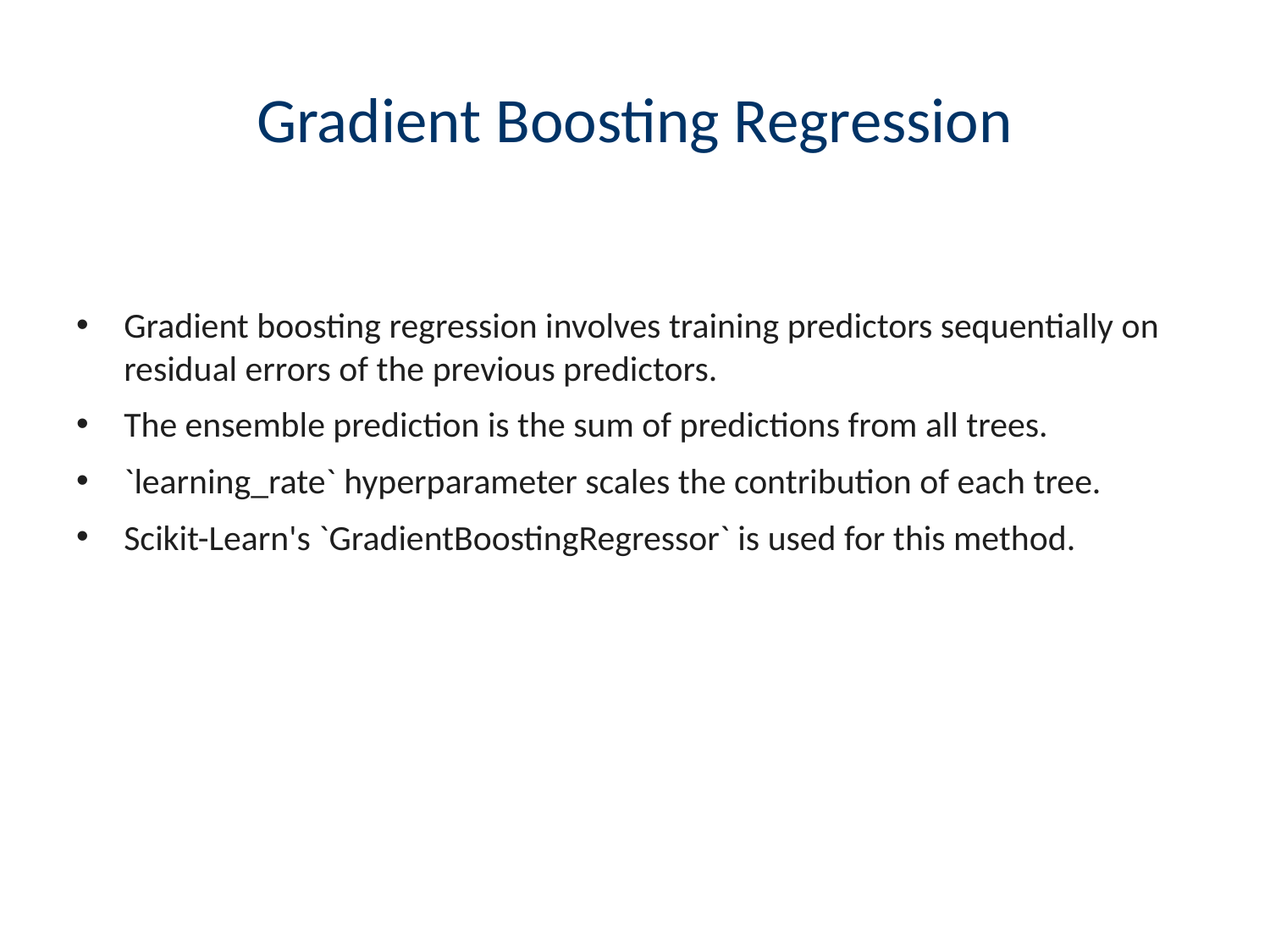

# Gradient Boosting Regression

Gradient boosting regression involves training predictors sequentially on residual errors of the previous predictors.
The ensemble prediction is the sum of predictions from all trees.
`learning_rate` hyperparameter scales the contribution of each tree.
Scikit-Learn's `GradientBoostingRegressor` is used for this method.